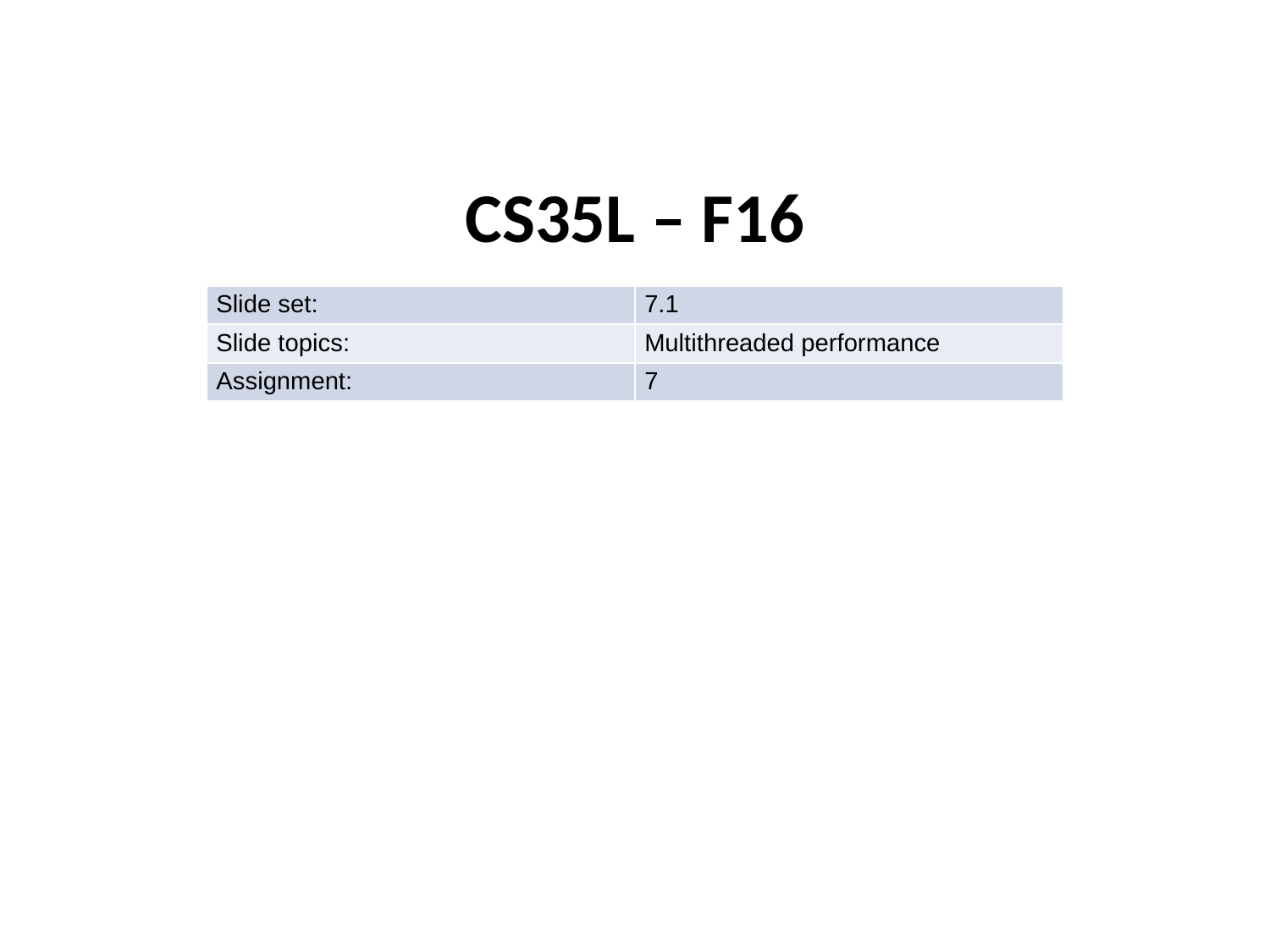

# CS35L – F16
| Slide set: | 7.1 |
| --- | --- |
| Slide topics: | Multithreaded performance |
| Assignment: | 7 |